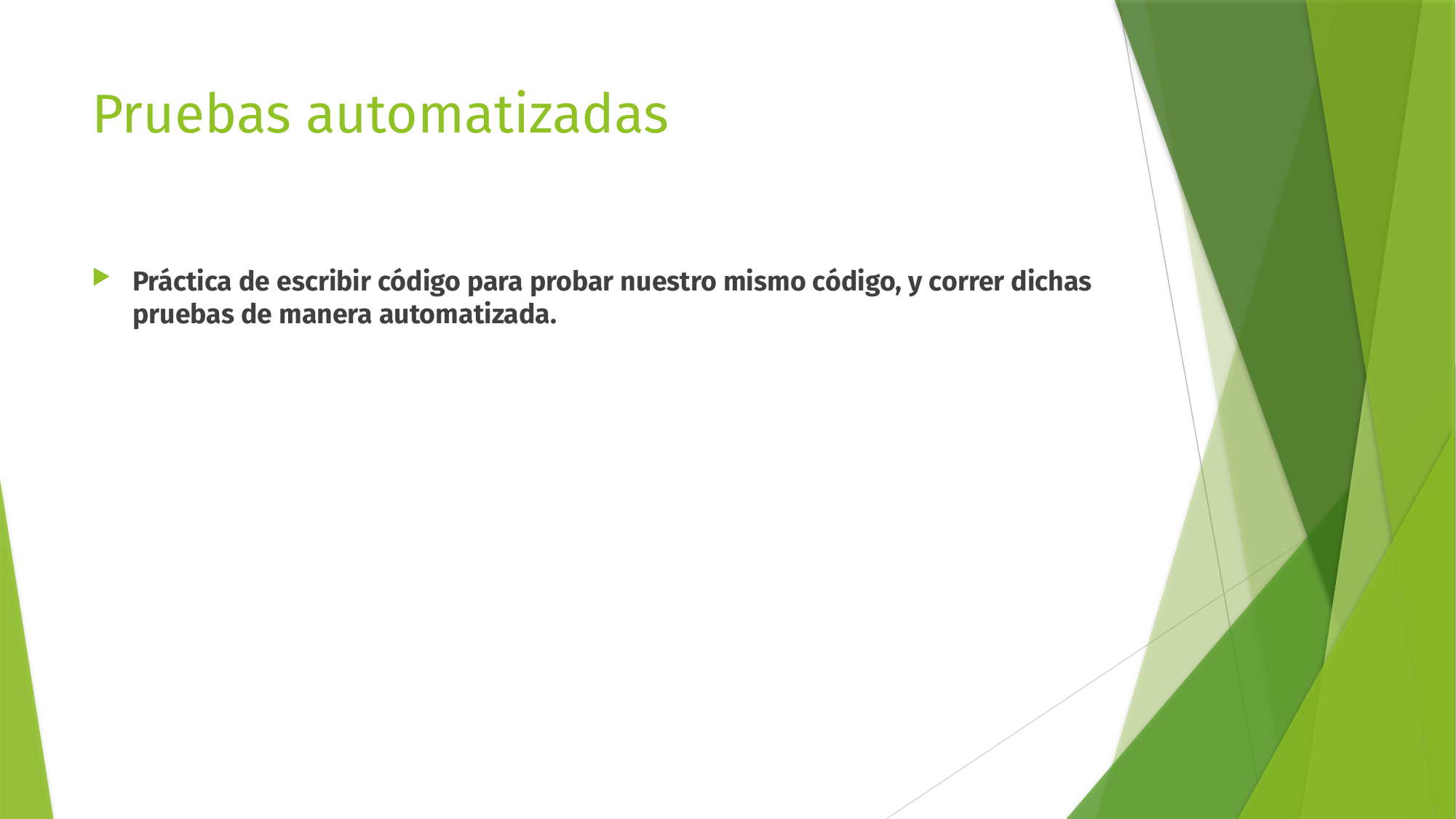

# Pruebas automatizadas
Práctica de escribir código para probar nuestro mismo código, y correr dichas pruebas de manera automatizada.